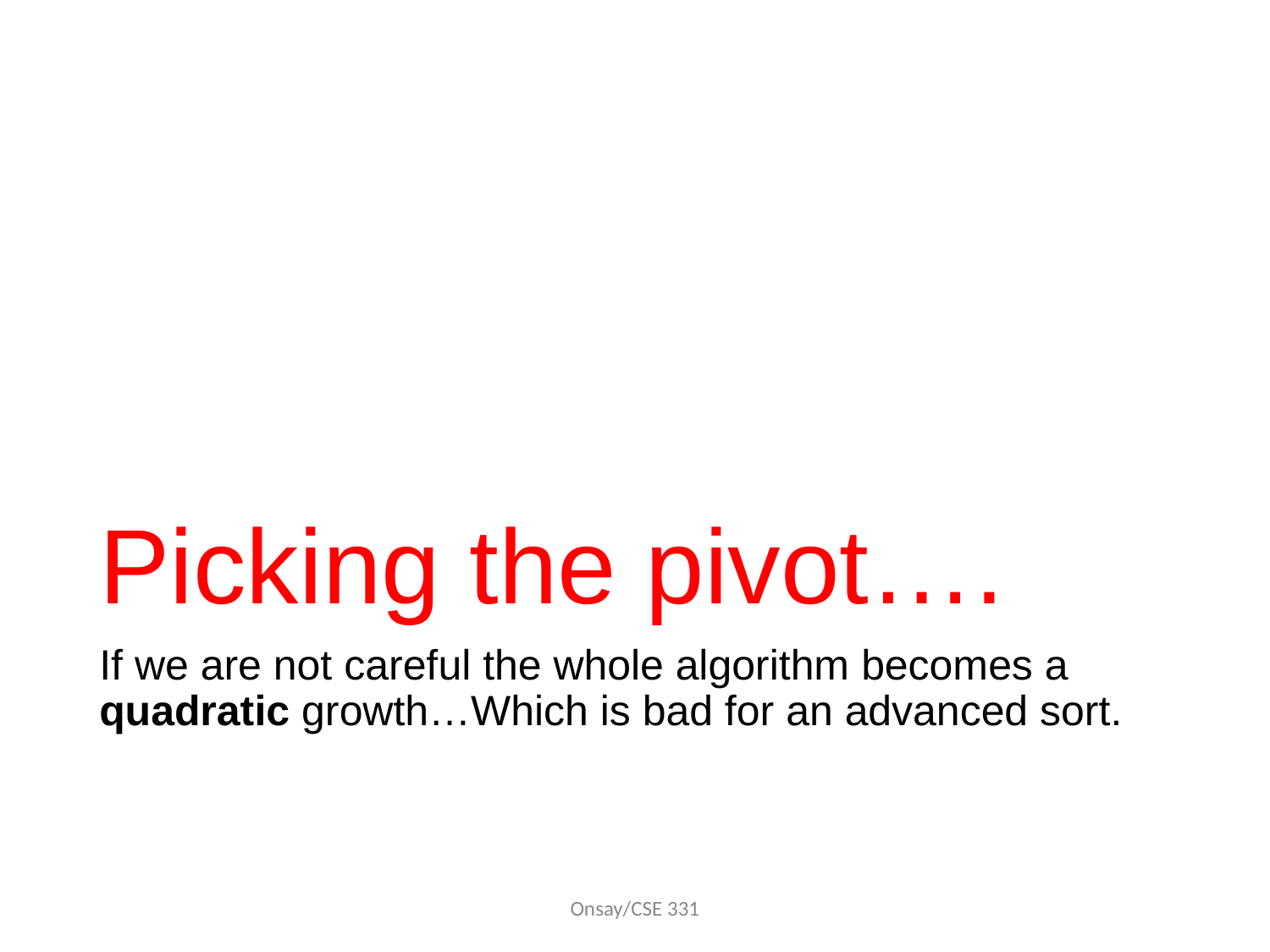

# Picking the pivot….
If we are not careful the whole algorithm becomes a quadratic growth…Which is bad for an advanced sort.
Onsay/CSE 331